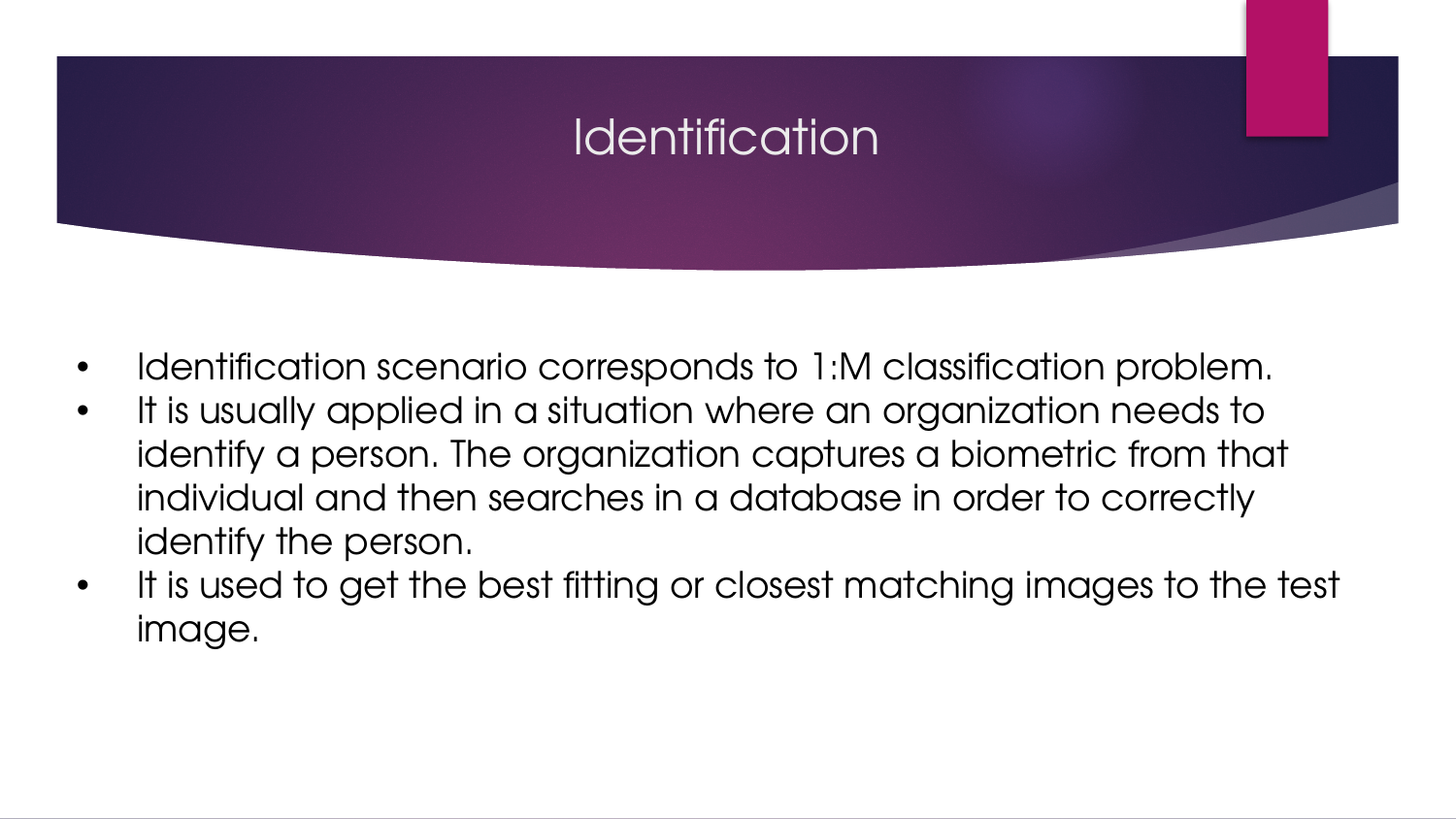

# Identification
Identification scenario corresponds to 1:M classification problem.
It is usually applied in a situation where an organization needs to identify a person. The organization captures a biometric from that individual and then searches in a database in order to correctly identify the person.
It is used to get the best fitting or closest matching images to the test image.